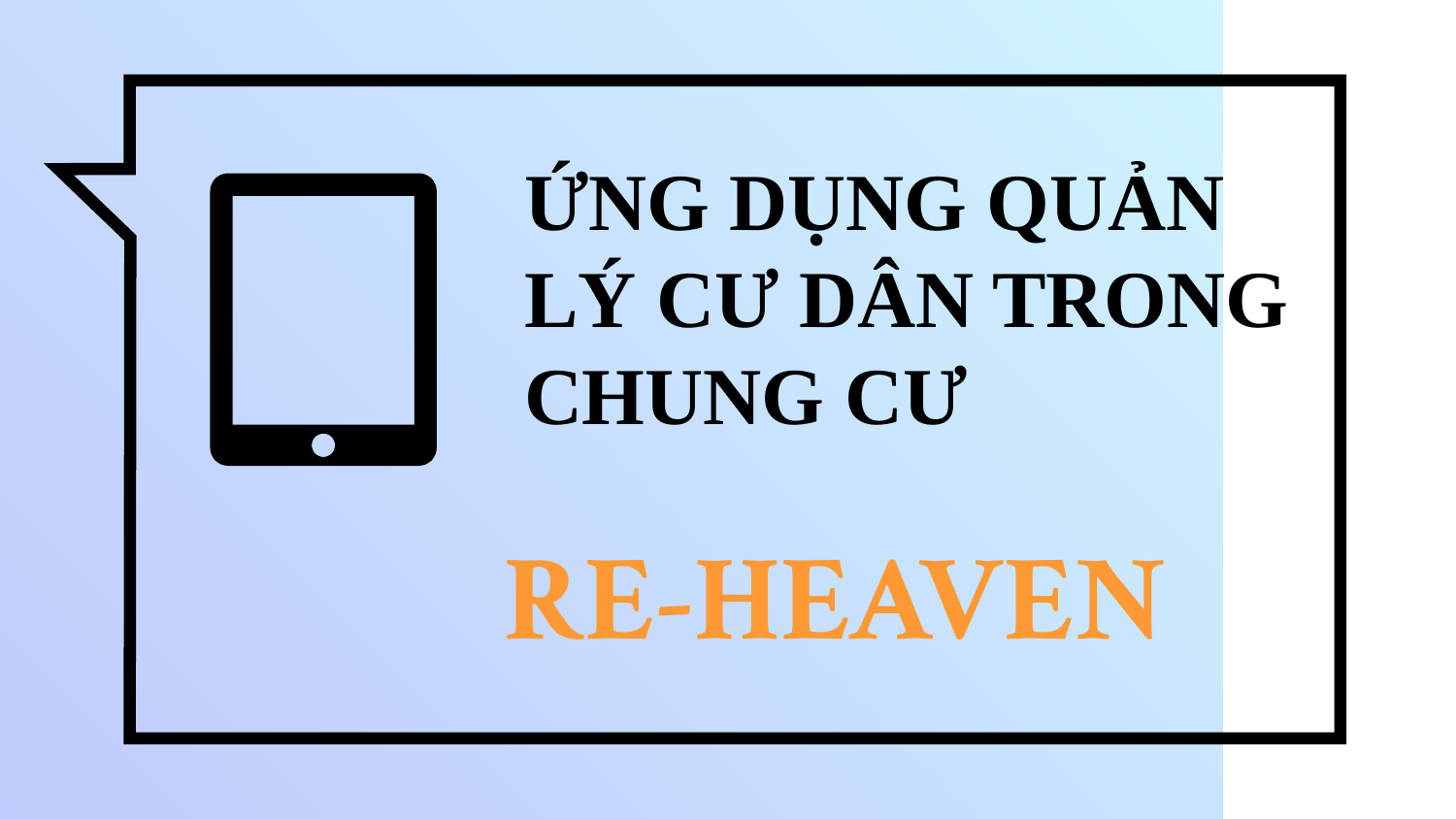

# ỨNG DỤNG QUẢN LÝ CƯ DÂN TRONG CHUNG CƯ

RE-HEAVEN